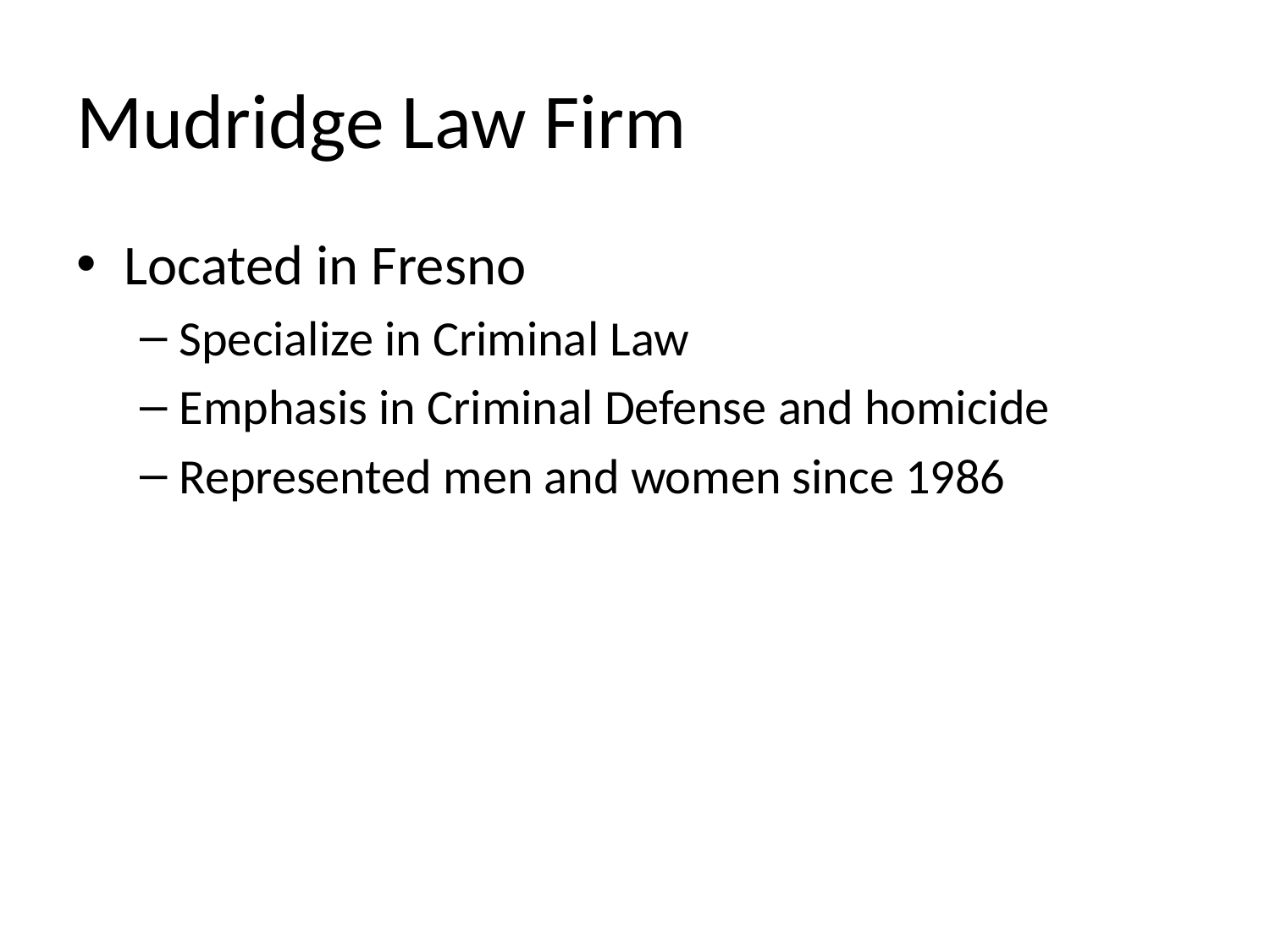

# Mudridge Law Firm
Located in Fresno
Specialize in Criminal Law
Emphasis in Criminal Defense and homicide
Represented men and women since 1986